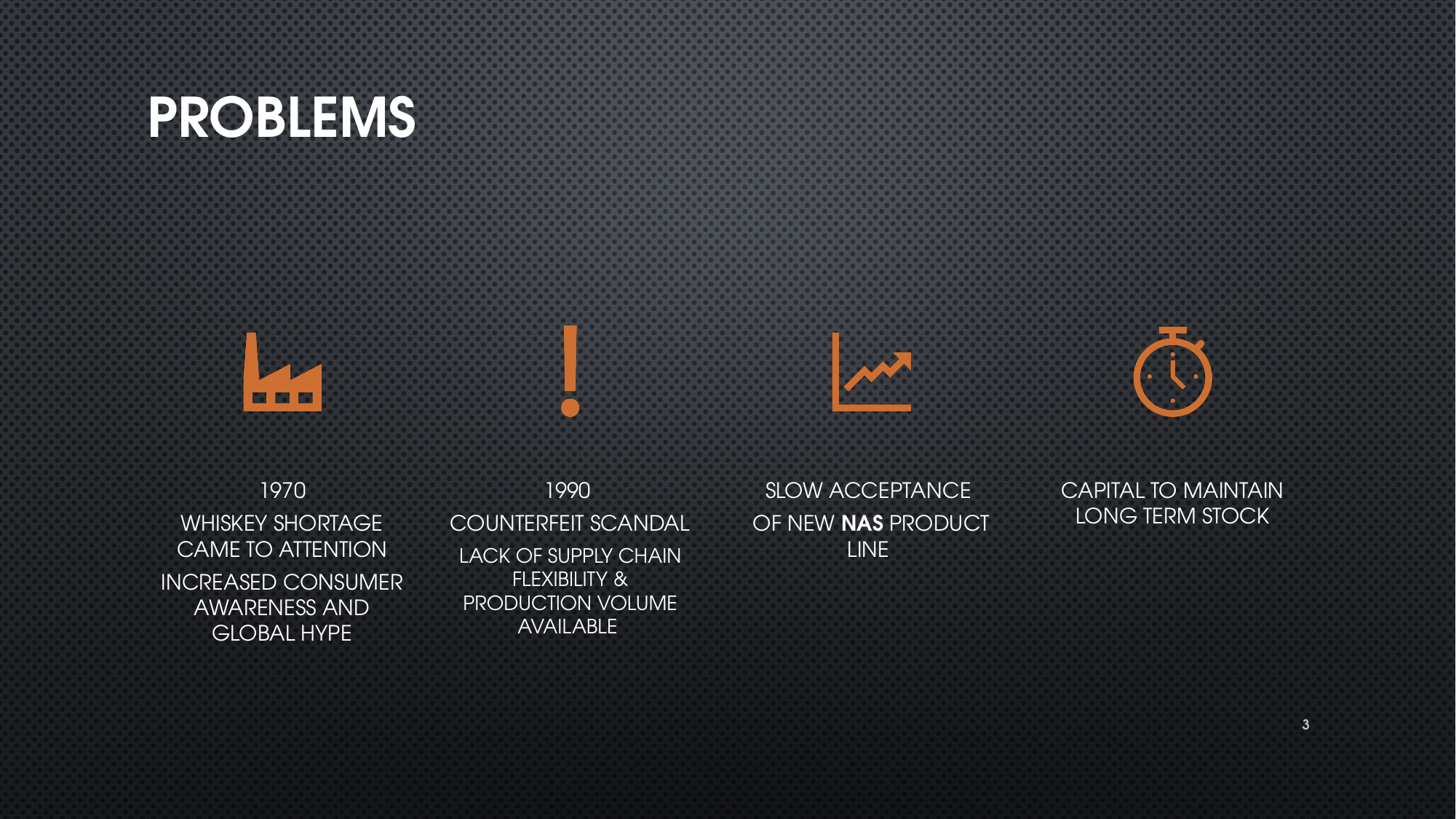

# PROBLEMS
1970
WHISKEY SHORTAGE CAME TO ATTENTION
INCREASED CONSUMER AWARENESS AND GLOBAL HYPE
1990
COUNTERFEIT SCANDAL
LACK OF SUPPLY CHAIN FLEXIBILITY & PRODUCTION VOLUME AVAILABLE
SLOW ACCEPTANCE
OF NEW NAS PRODUCT LINE
CAPITAL TO MAINTAIN LONG TERM STOCK
3